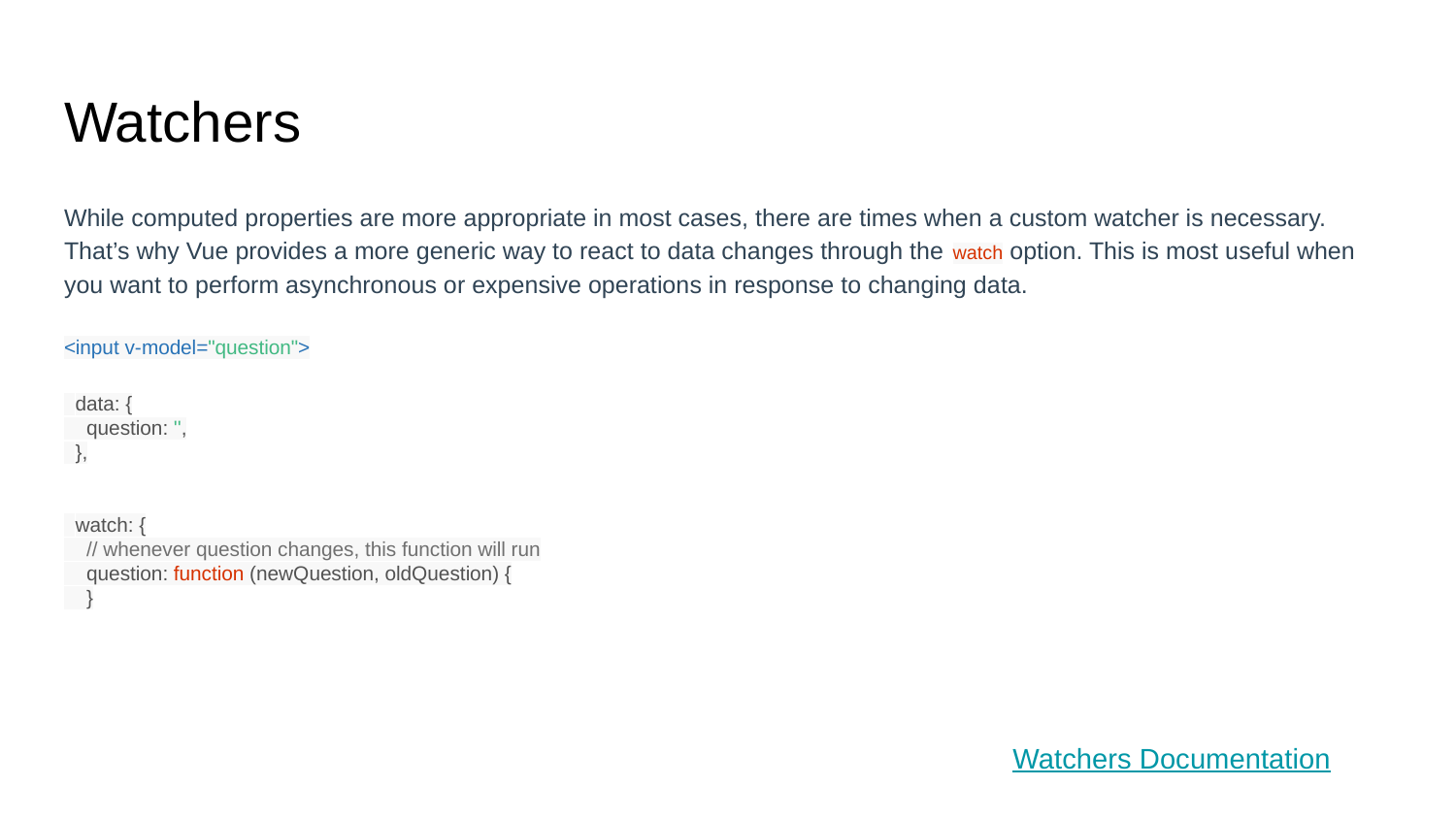

# Watchers
While computed properties are more appropriate in most cases, there are times when a custom watcher is necessary. That’s why Vue provides a more generic way to react to data changes through the watch option. This is most useful when you want to perform asynchronous or expensive operations in response to changing data.
<input v-model="question">
  data: {
    question: '',
  },

  watch: {
    // whenever question changes, this function will run
    question: function (newQuestion, oldQuestion) {
    }
Watchers Documentation